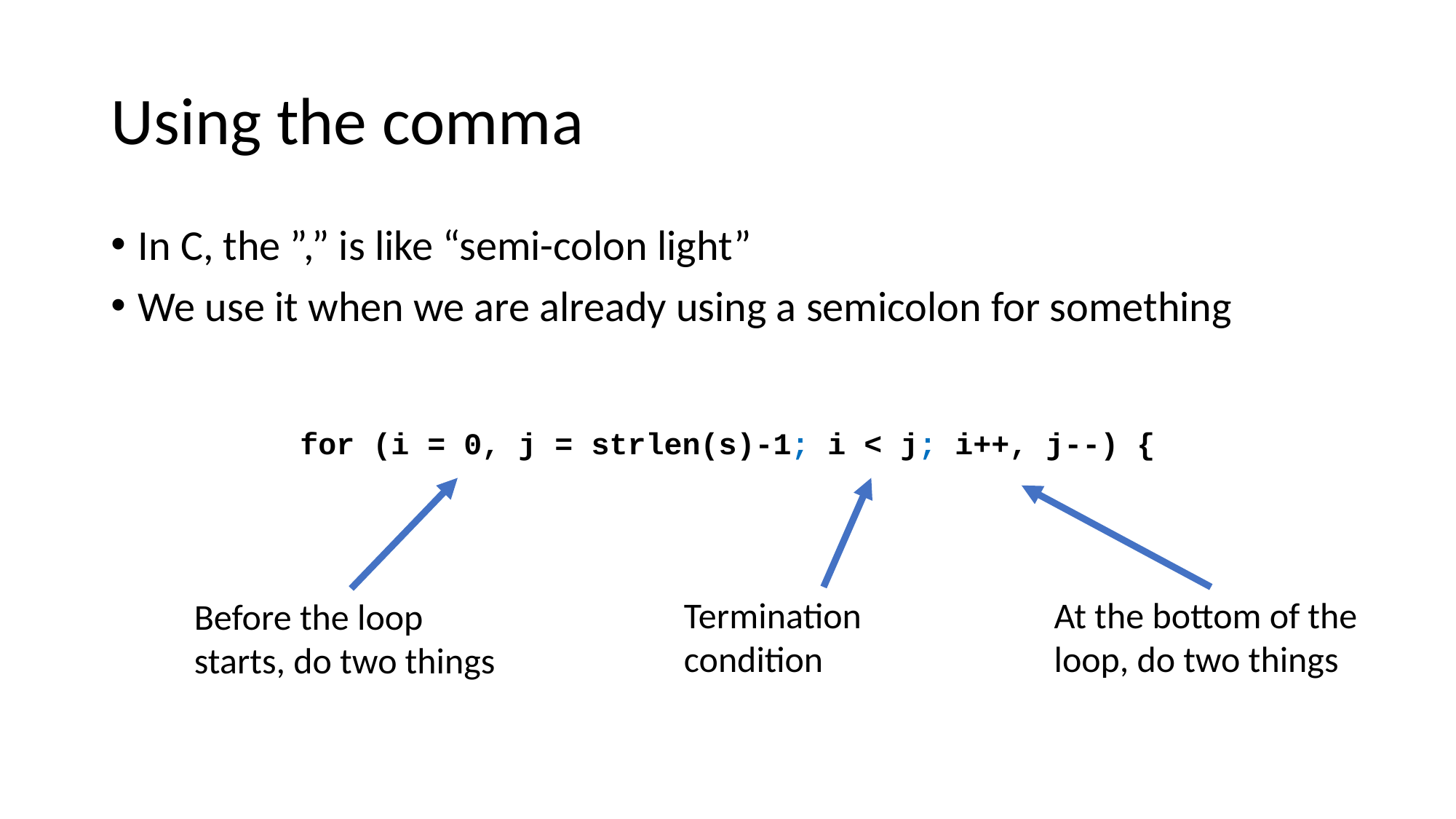

# Using the comma
In C, the ”,” is like “semi-colon light”
We use it when we are already using a semicolon for something

for (i = 0, j = strlen(s)-1; i < j; i++, j--) {
At the bottom of the loop, do two things
Termination condition
Before the loop starts, do two things